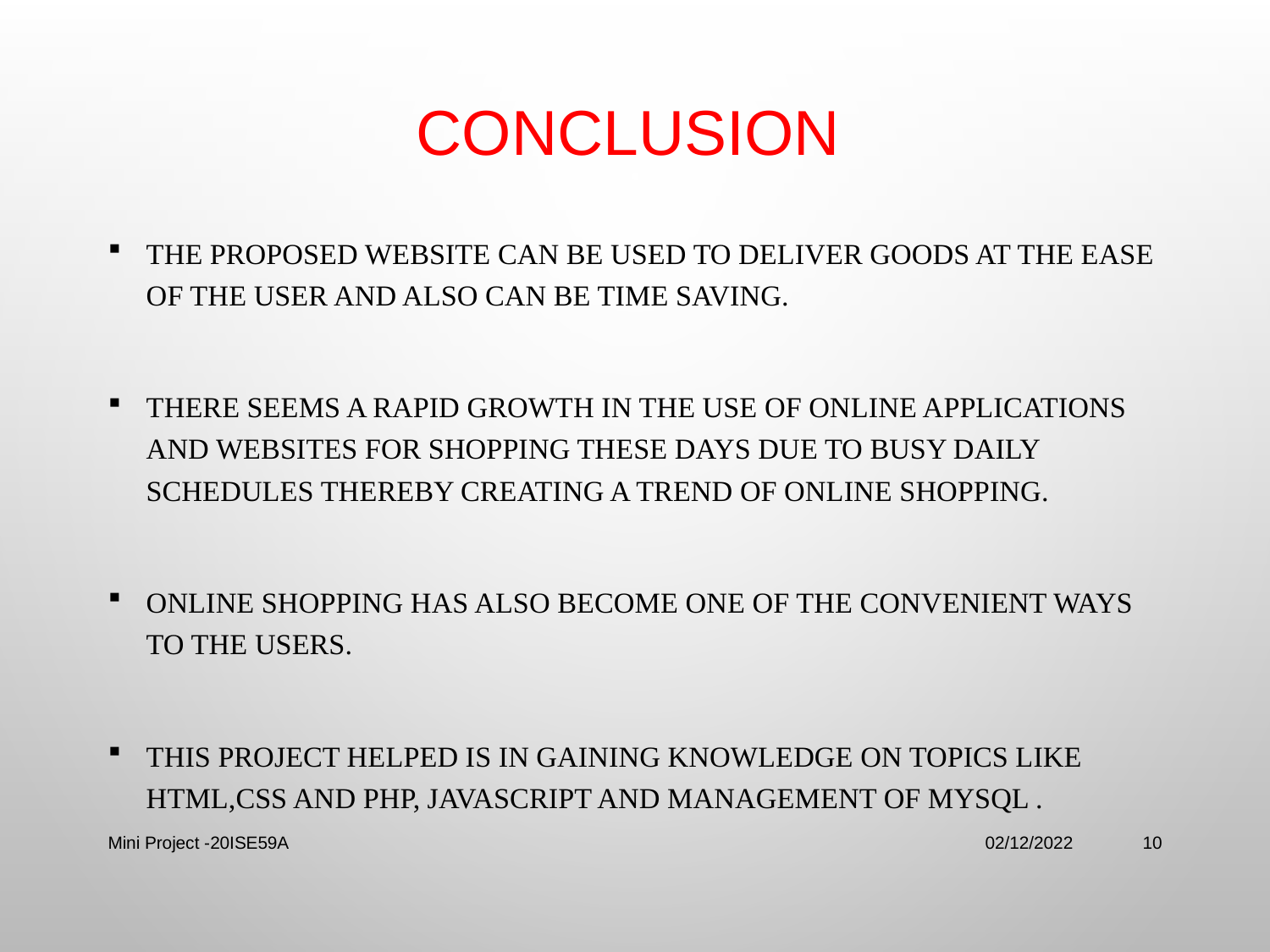

# Conclusion
The proposed website can be used to deliver goods at the ease of the user and also can be time saving.

There seems a rapid growth in the use of online applications and websites for shopping these days due to busy daily schedules thereby creating a trend of online shopping.

Online shopping has also become one of the convenient ways to the users.

This project helped is in gaining knowledge on topics like HTML,CSS and PHP, JavaScript and management of MySQL .

Mini Project -20ISE59A
02/12/2022
10